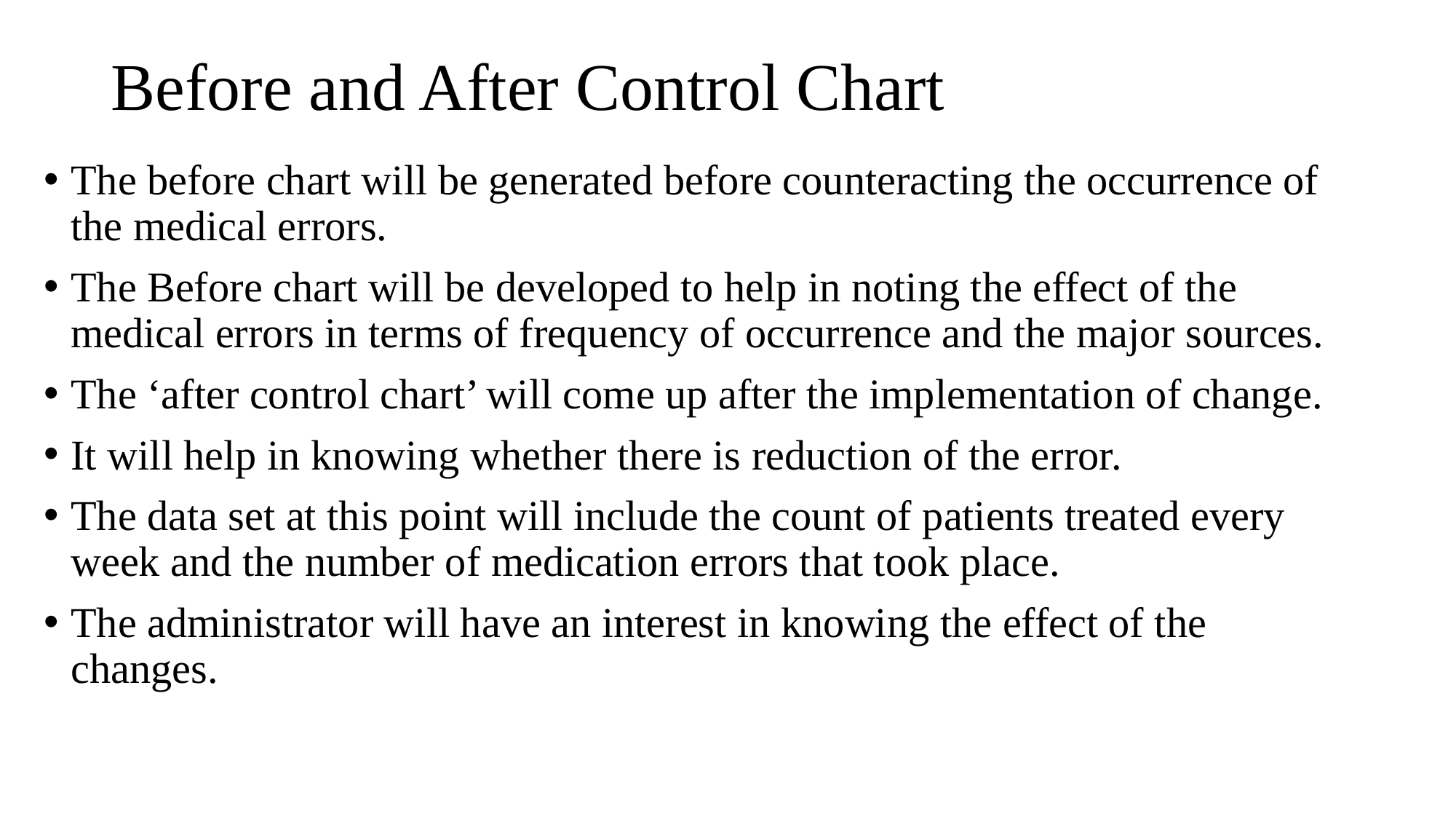

# Before and After Control Chart
The before chart will be generated before counteracting the occurrence of the medical errors.
The Before chart will be developed to help in noting the effect of the medical errors in terms of frequency of occurrence and the major sources.
The ‘after control chart’ will come up after the implementation of change.
It will help in knowing whether there is reduction of the error.
The data set at this point will include the count of patients treated every week and the number of medication errors that took place.
The administrator will have an interest in knowing the effect of the changes.